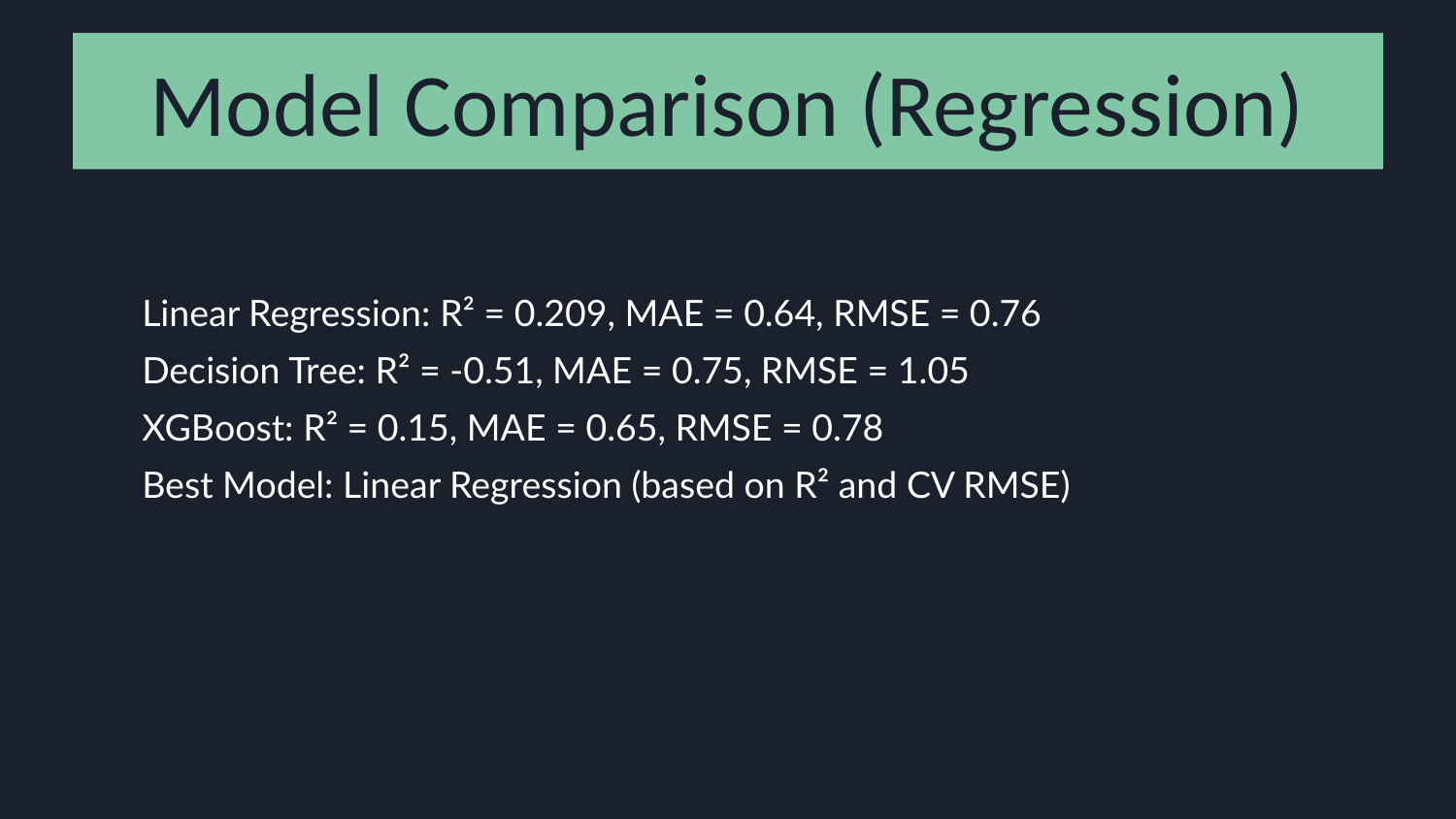

# Model Comparison (Regression)

Linear Regression: R² = 0.209, MAE = 0.64, RMSE = 0.76
Decision Tree: R² = -0.51, MAE = 0.75, RMSE = 1.05
XGBoost: R² = 0.15, MAE = 0.65, RMSE = 0.78
Best Model: Linear Regression (based on R² and CV RMSE)